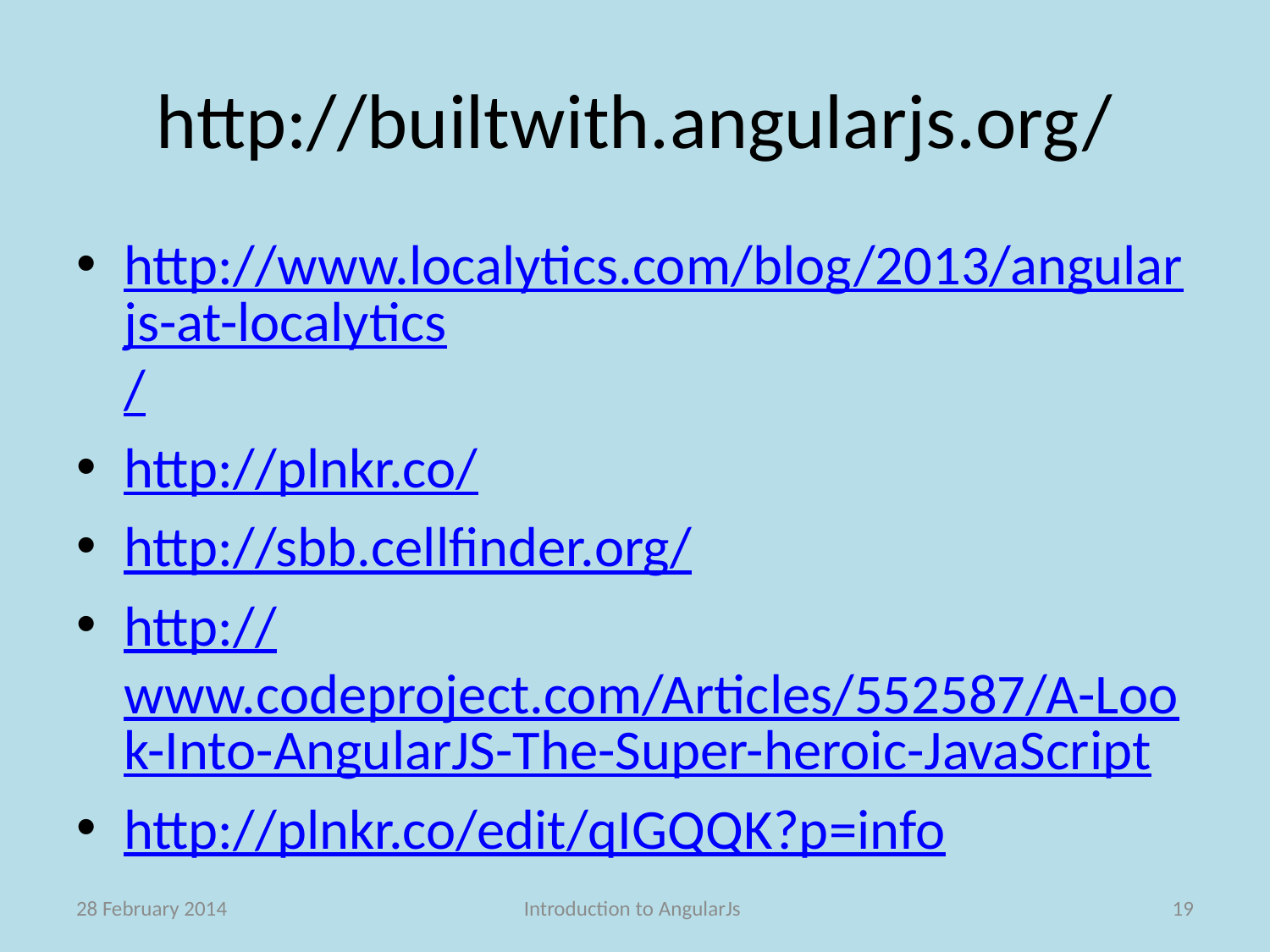

# http://builtwith.angularjs.org/
http://www.localytics.com/blog/2013/angularjs-at-localytics/
http://plnkr.co/
http://sbb.cellfinder.org/
http://www.codeproject.com/Articles/552587/A-Look-Into-AngularJS-The-Super-heroic-JavaScript
http://plnkr.co/edit/qIGQQK?p=info

28 February 2014
Introduction to AngularJs
19